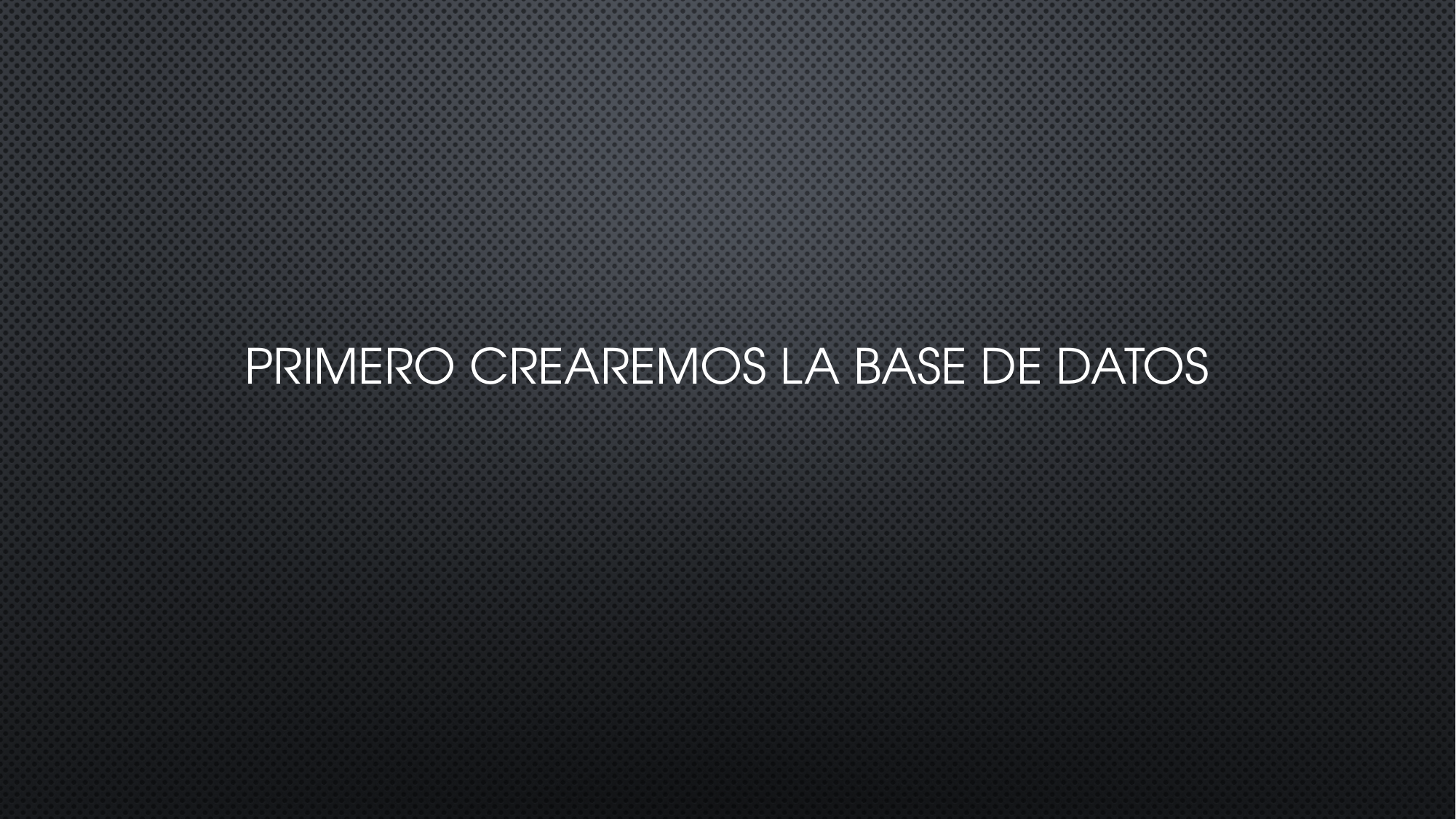

# Primero crearemos la base de datos